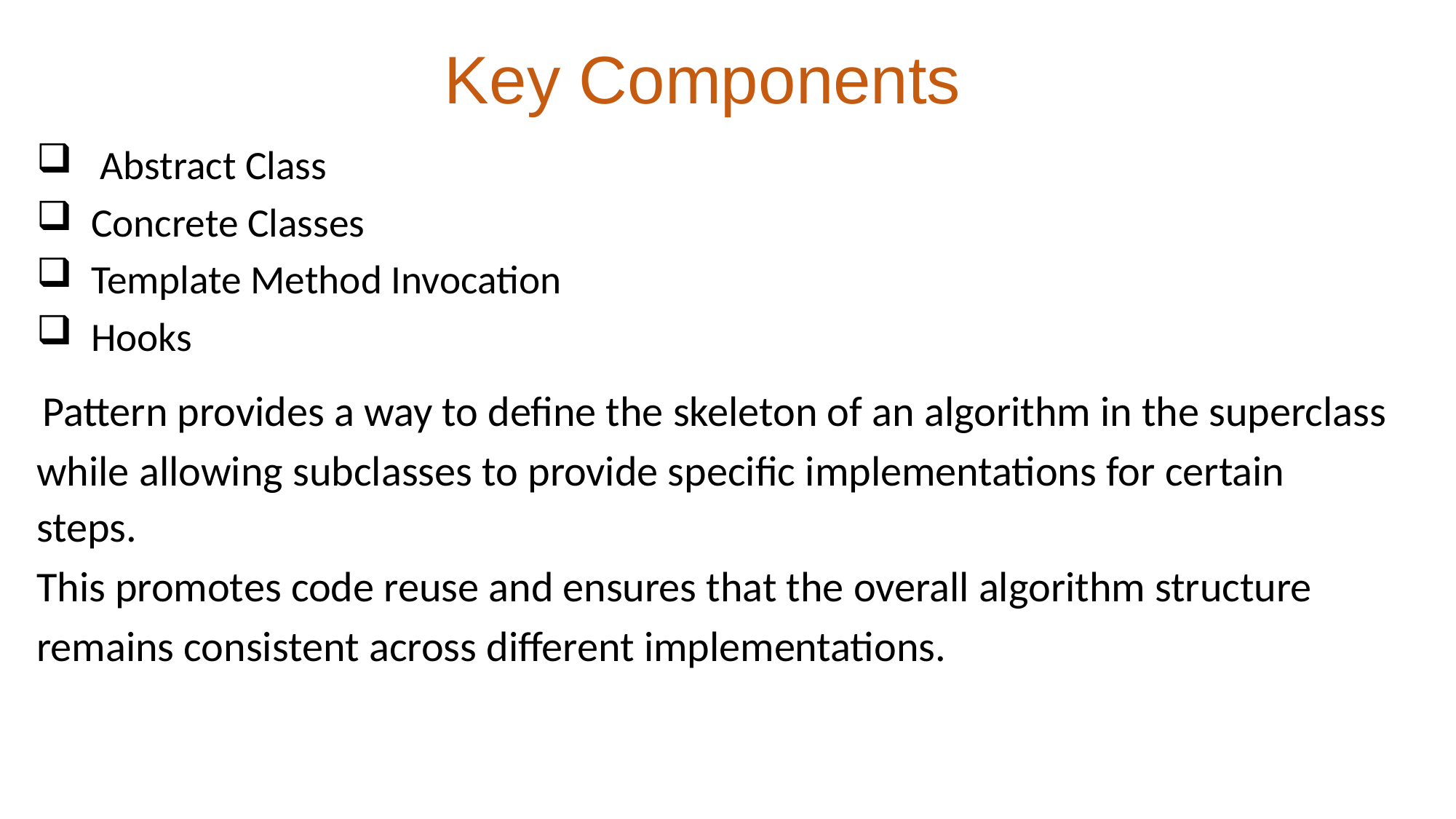

# Key Components
 Abstract Class
Concrete Classes
Template Method Invocation
Hooks

 Pattern provides a way to define the skeleton of an algorithm in the superclass
while allowing subclasses to provide specific implementations for certain steps.
This promotes code reuse and ensures that the overall algorithm structure
remains consistent across different implementations.

4